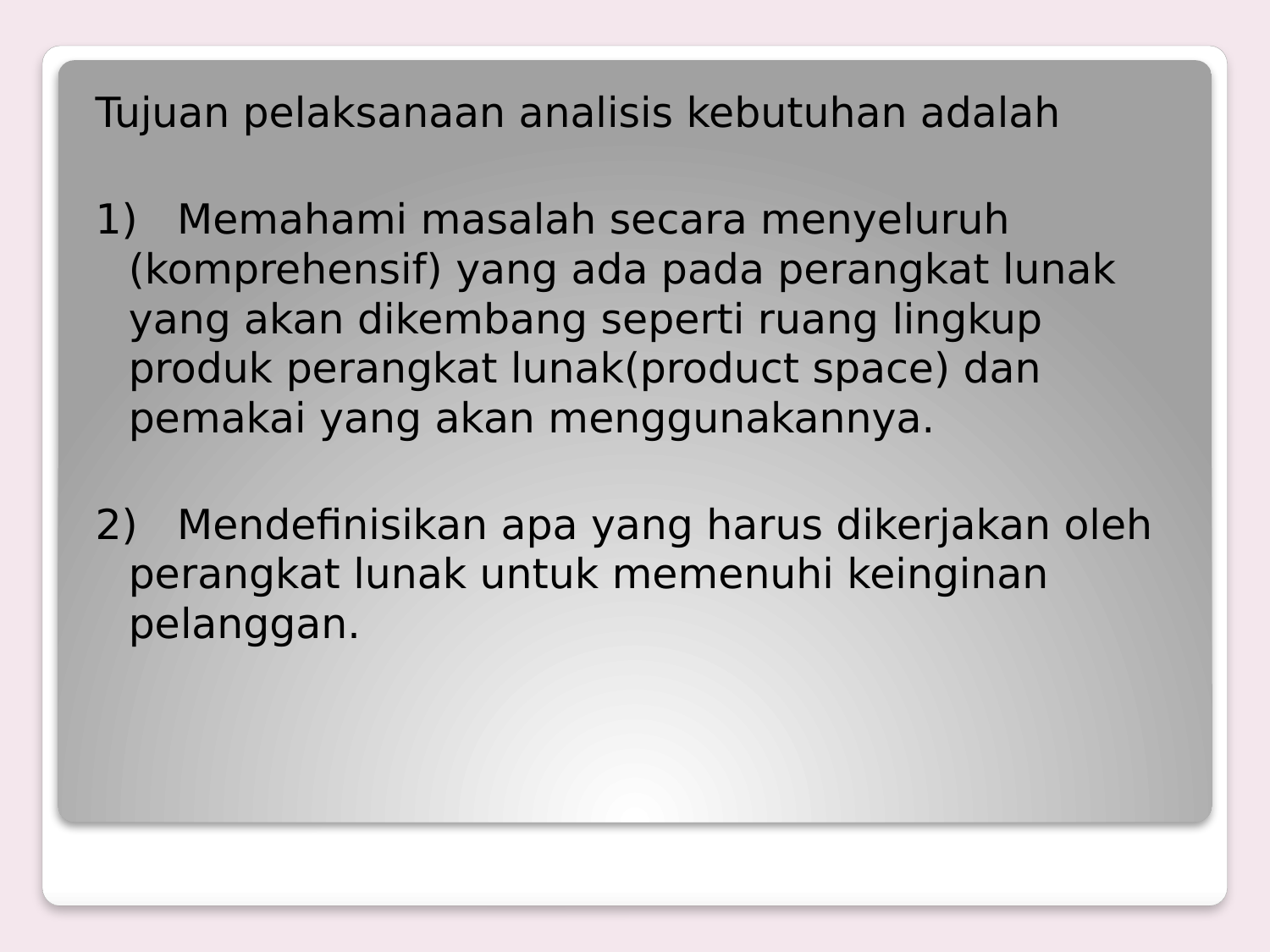

Tujuan pelaksanaan analisis kebutuhan adalah

1)   Memahami masalah secara menyeluruh (komprehensif) yang ada pada perangkat lunak yang akan dikembang seperti ruang lingkup produk perangkat lunak(product space) dan pemakai yang akan menggunakannya.

2)   Mendefinisikan apa yang harus dikerjakan oleh perangkat lunak untuk memenuhi keinginan pelanggan.

#